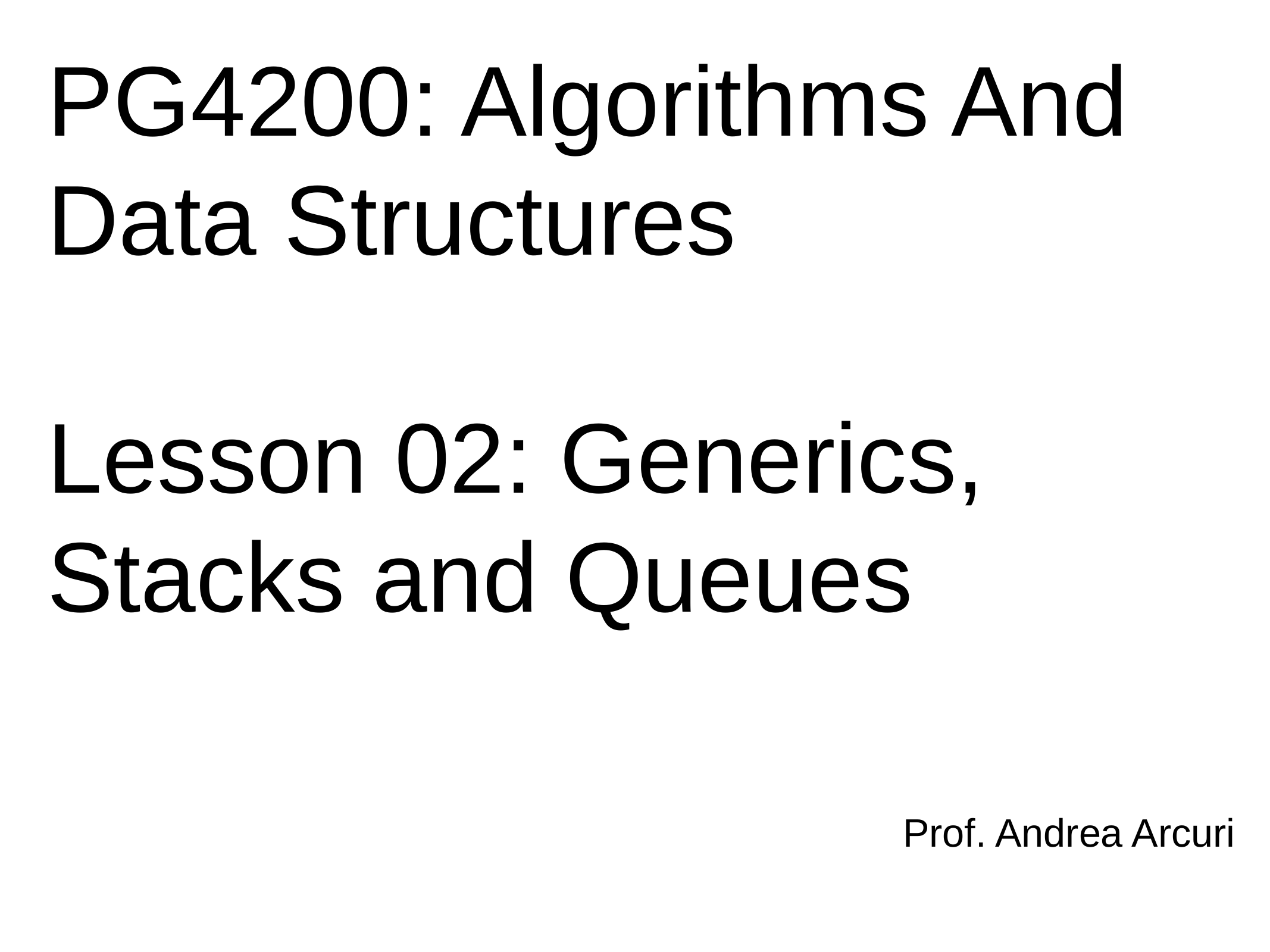

# PG4200: Algorithms And Data Structures Lesson 02: Generics, Stacks and Queues
Prof. Andrea Arcuri